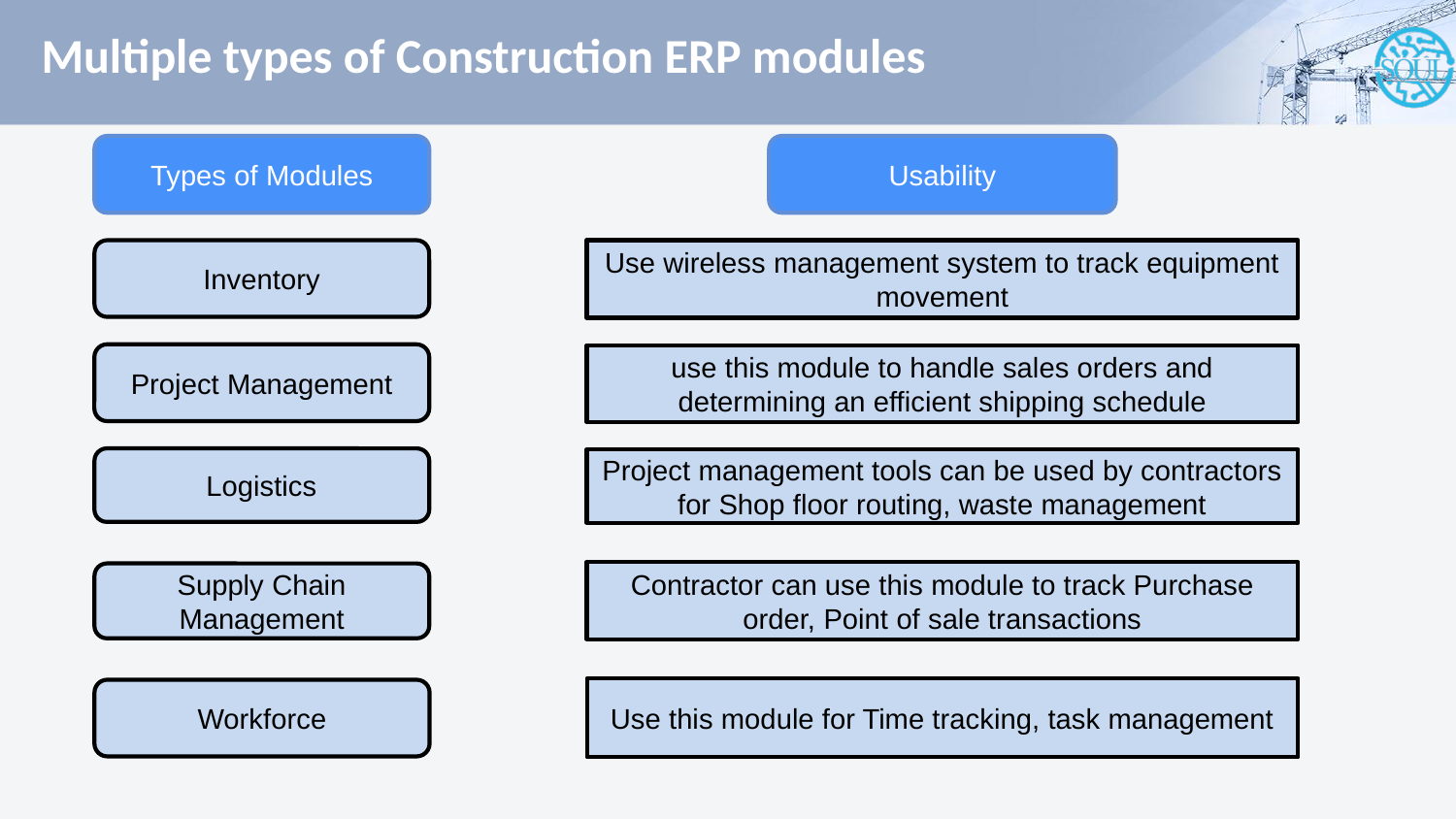

# Multiple types of Construction ERP modules
Types of Modules
Usability
Inventory
Use wireless management system to track equipment movement
Project Management
use this module to handle sales orders and determining an efficient shipping schedule
Logistics
Project management tools can be used by contractors for Shop floor routing, waste management
Contractor can use this module to track Purchase order, Point of sale transactions
Supply Chain Management
Use this module for Time tracking, task management
Workforce